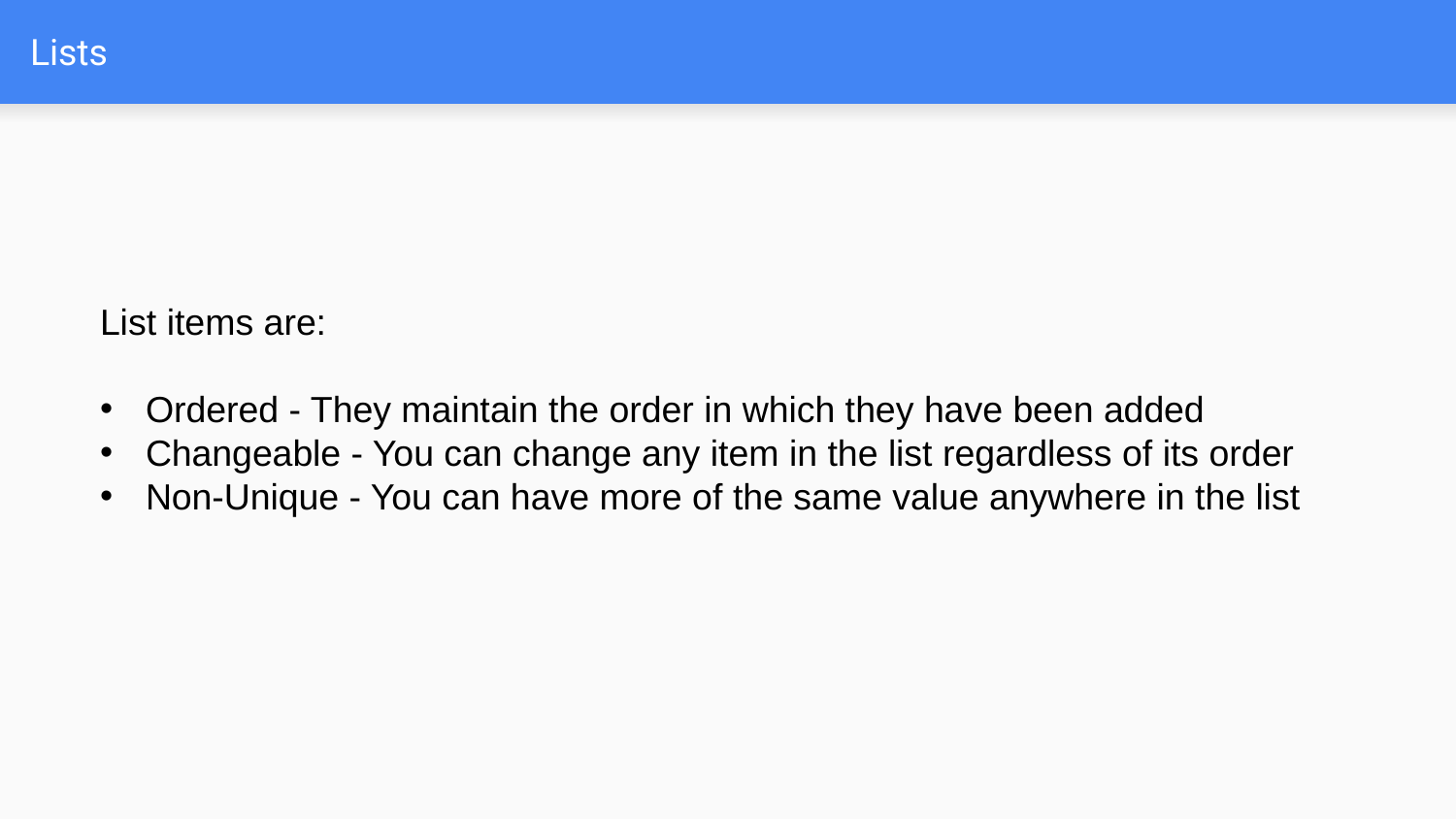

# Lists
List items are:

Ordered - They maintain the order in which they have been added
Changeable - You can change any item in the list regardless of its order
Non-Unique - You can have more of the same value anywhere in the list